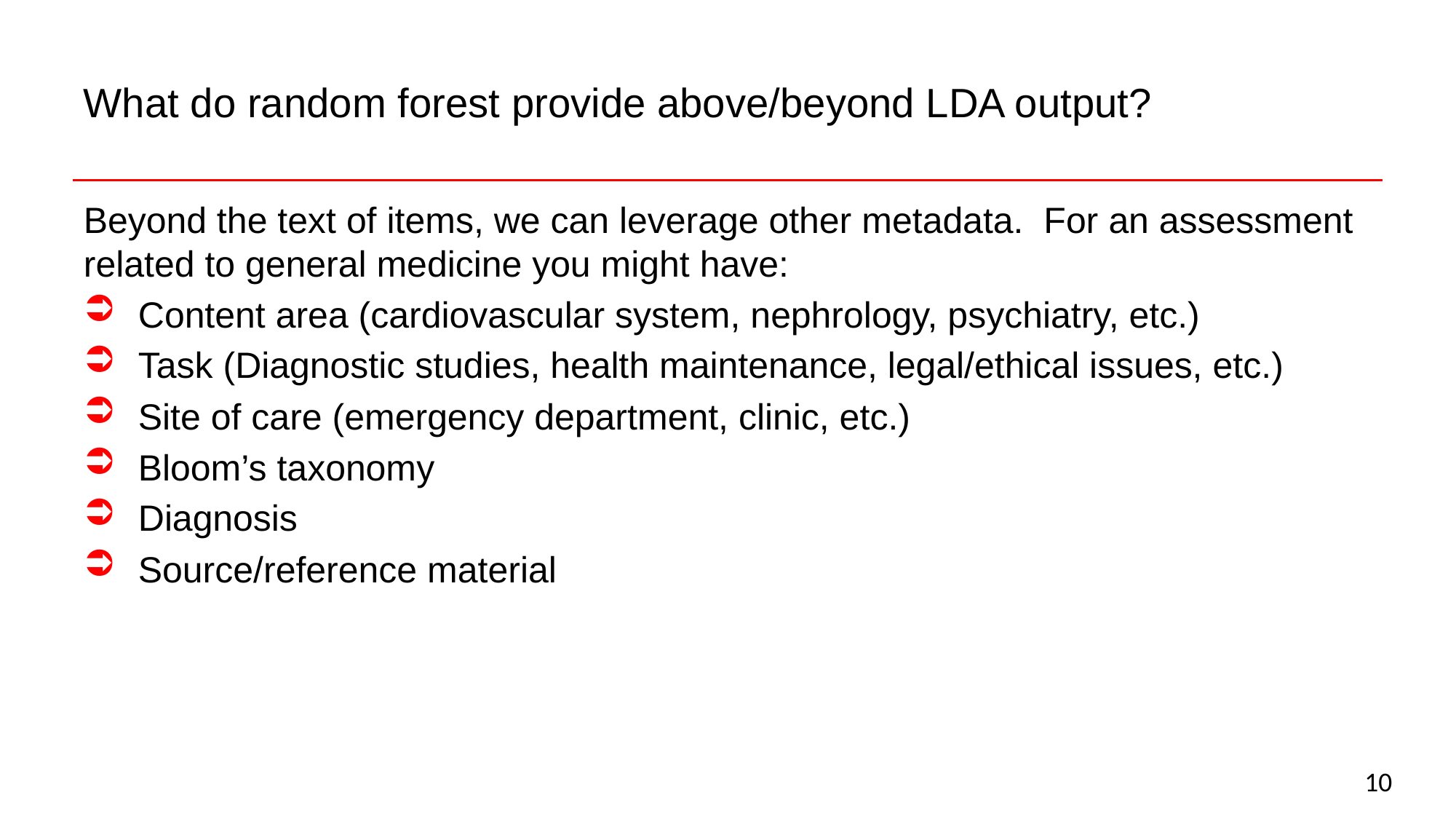

# What do random forest provide above/beyond LDA output?
Beyond the text of items, we can leverage other metadata.  For an assessment related to general medicine you might have:
Content area (cardiovascular system, nephrology, psychiatry, etc.)
Task (Diagnostic studies, health maintenance, legal/ethical issues, etc.)
Site of care (emergency department, clinic, etc.)
Bloom’s taxonomy
Diagnosis
Source/reference material

10